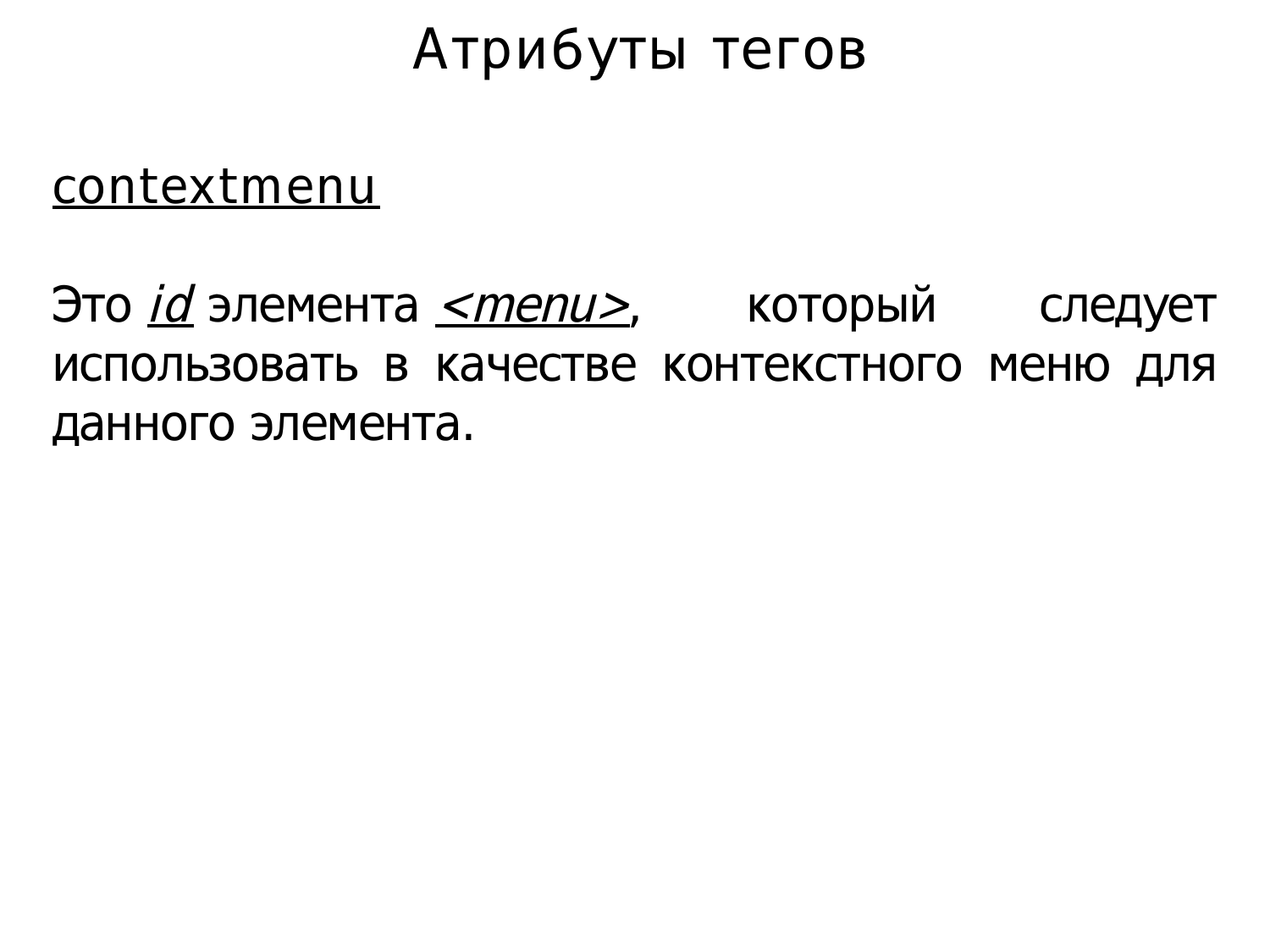

Атрибуты тегов
contextmenu

Это id элемента <menu>, который следует использовать в качестве контекстного меню для данного элемента.